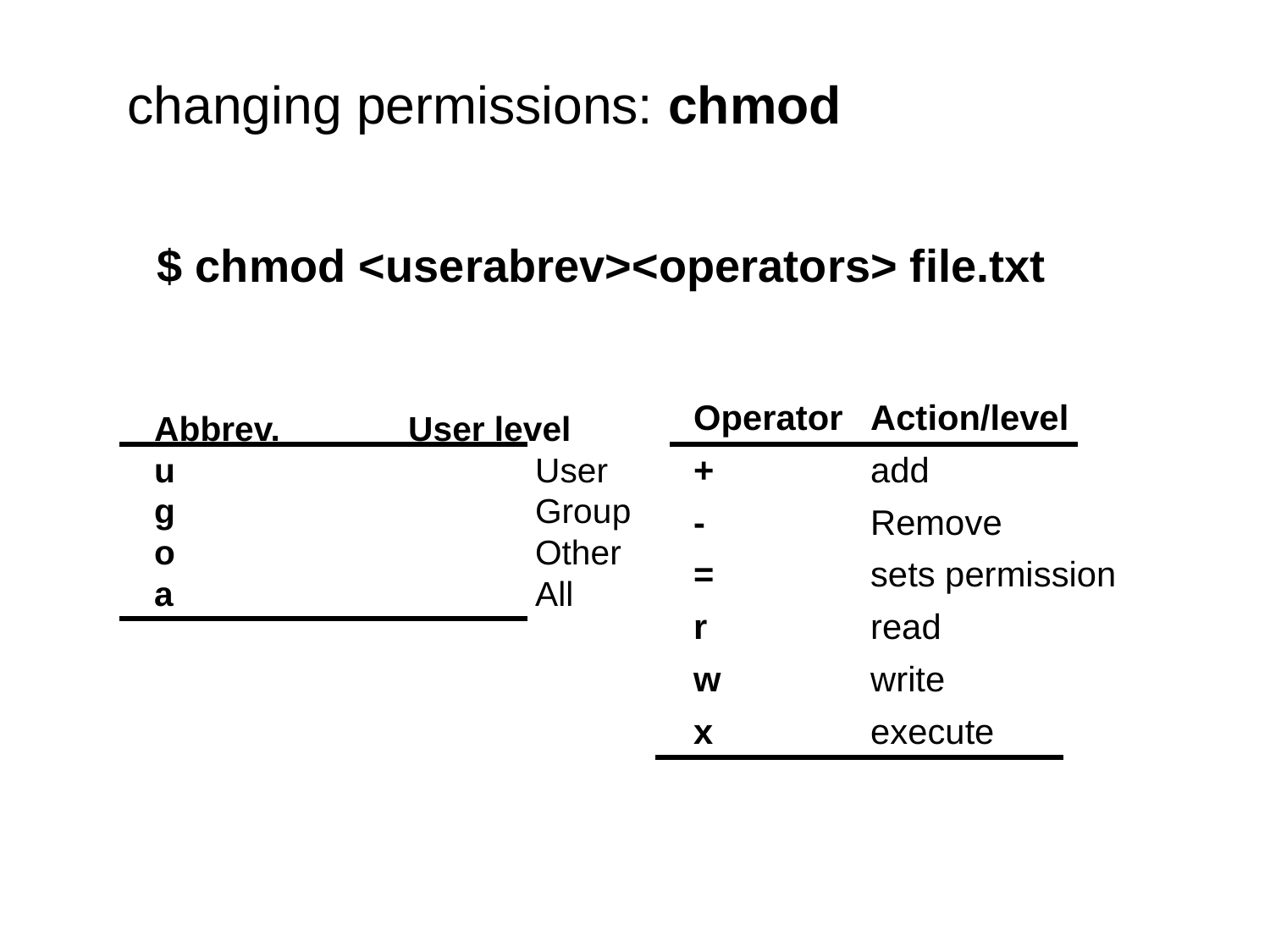

changing permissions: chmod
$ chmod <userabrev><operators> file.txt
| Operator | Action/level |
| --- | --- |
| + | add |
| - | Remove |
| = | sets permission |
| r | read |
| w | write |
| x | execute |
Abbrev. 	User level
u		 	User
g			Group
o			Other
a			All